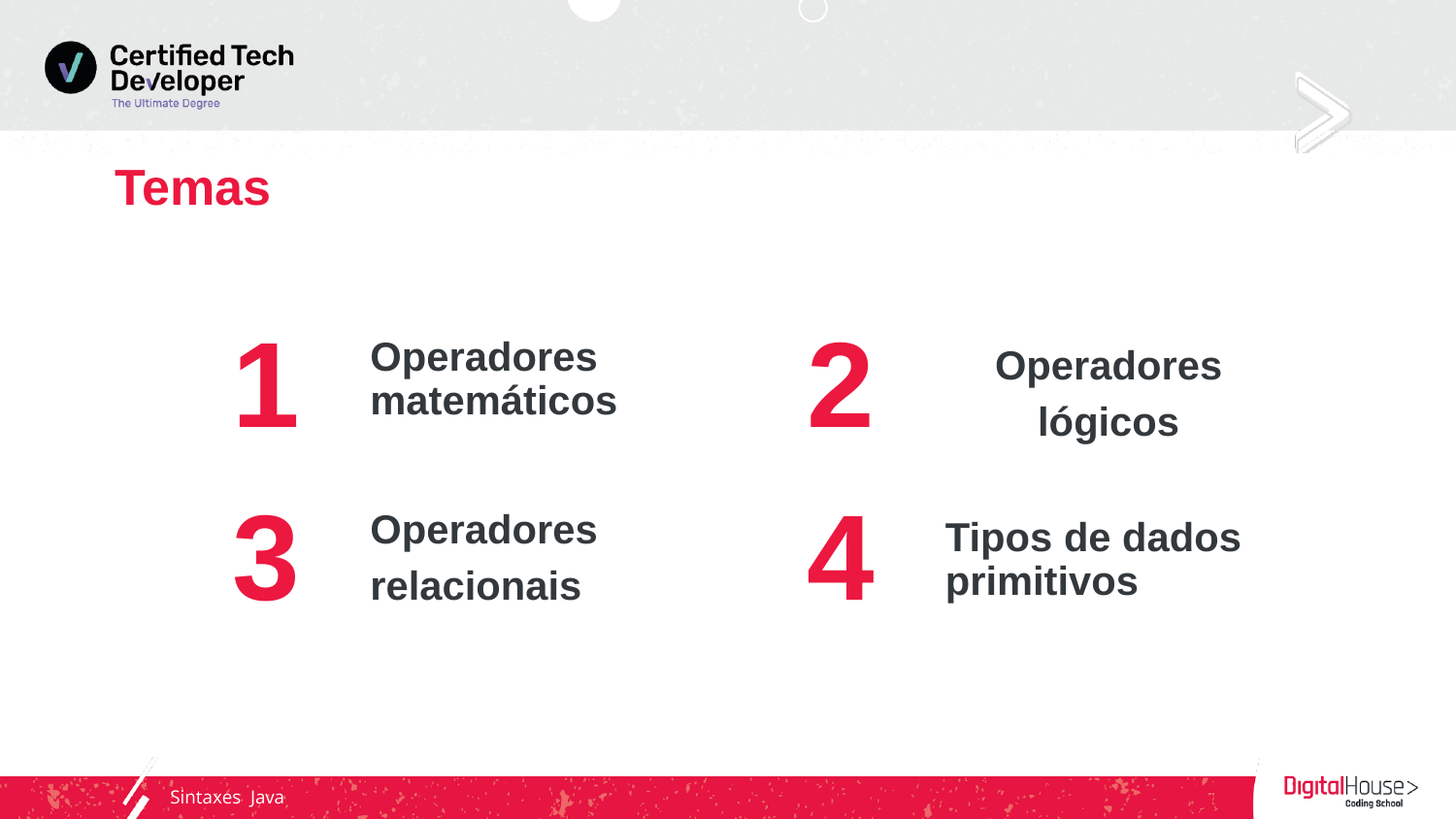

# Temas
1
2
Operadores matemáticos
Operadores lógicos
3
4
Operadores relacionais
Tipos de dados primitivos